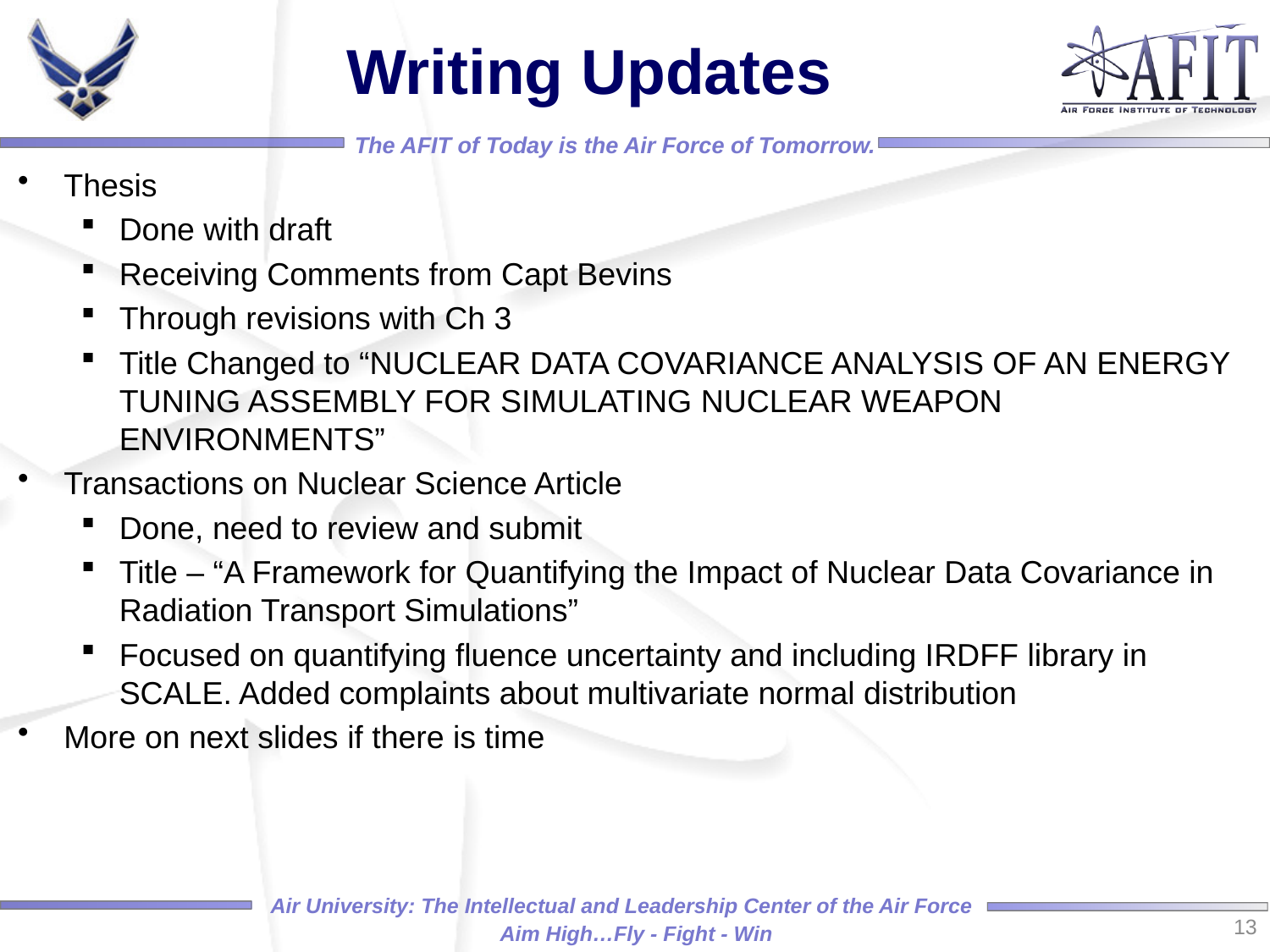

# Writing Updates
Thesis
Done with draft
Receiving Comments from Capt Bevins
Through revisions with Ch 3
Title Changed to “NUCLEAR DATA COVARIANCE ANALYSIS OF AN ENERGY TUNING ASSEMBLY FOR SIMULATING NUCLEAR WEAPON ENVIRONMENTS”
Transactions on Nuclear Science Article
Done, need to review and submit
Title – “A Framework for Quantifying the Impact of Nuclear Data Covariance in Radiation Transport Simulations”
Focused on quantifying fluence uncertainty and including IRDFF library in SCALE. Added complaints about multivariate normal distribution
More on next slides if there is time
13